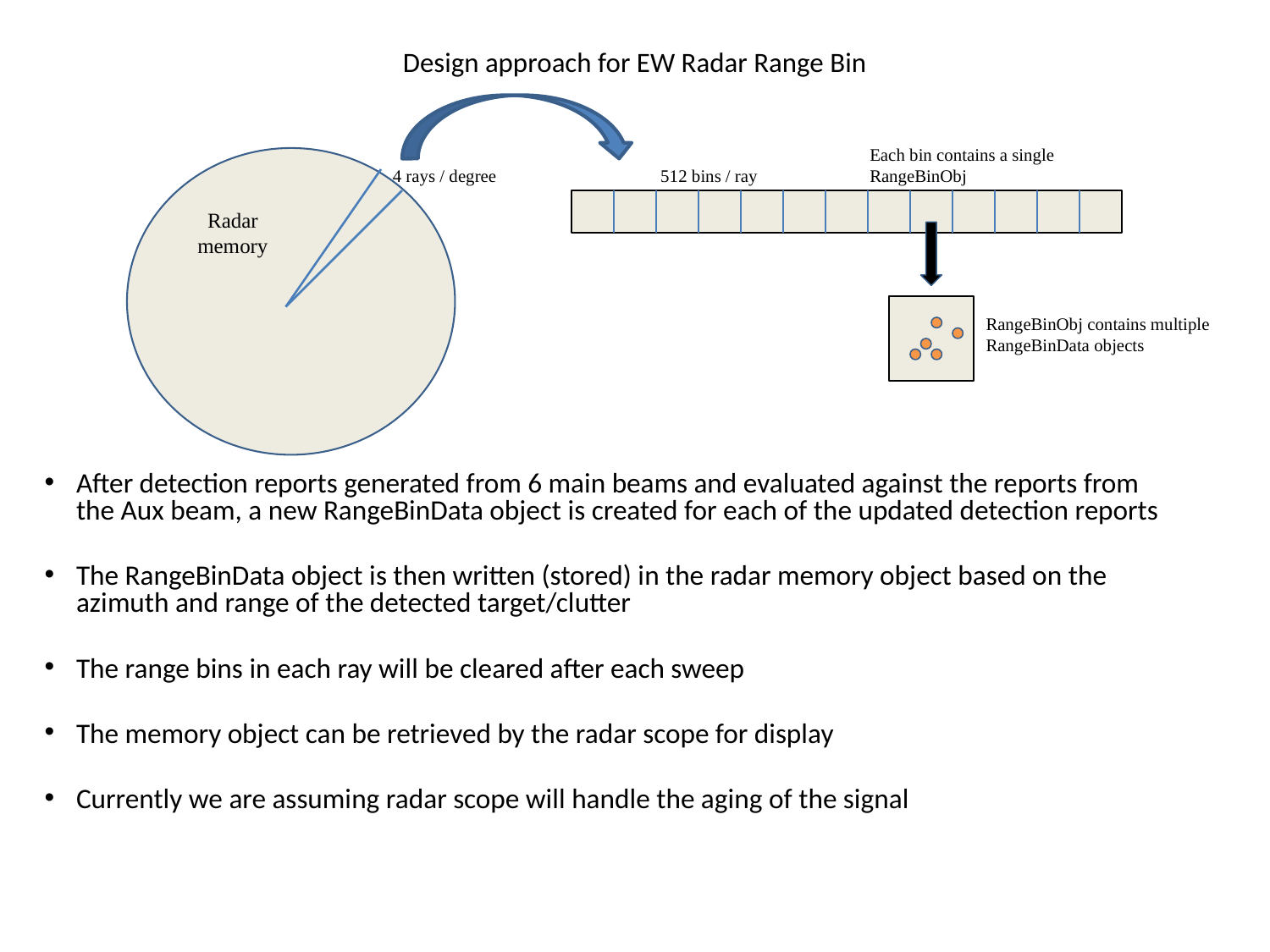

Design approach for EW Radar Range Bin

Each bin contains a single RangeBinObj

4 rays / degree
512 bins / ray

Radar memory

RangeBinObj contains multiple RangeBinData objects

After detection reports generated from 6 main beams and evaluated against the reports from the Aux beam, a new RangeBinData object is created for each of the updated detection reports

The RangeBinData object is then written (stored) in the radar memory object based on the azimuth and range of the detected target/clutter

The range bins in each ray will be cleared after each sweep

The memory object can be retrieved by the radar scope for display

Currently we are assuming radar scope will handle the aging of the signal